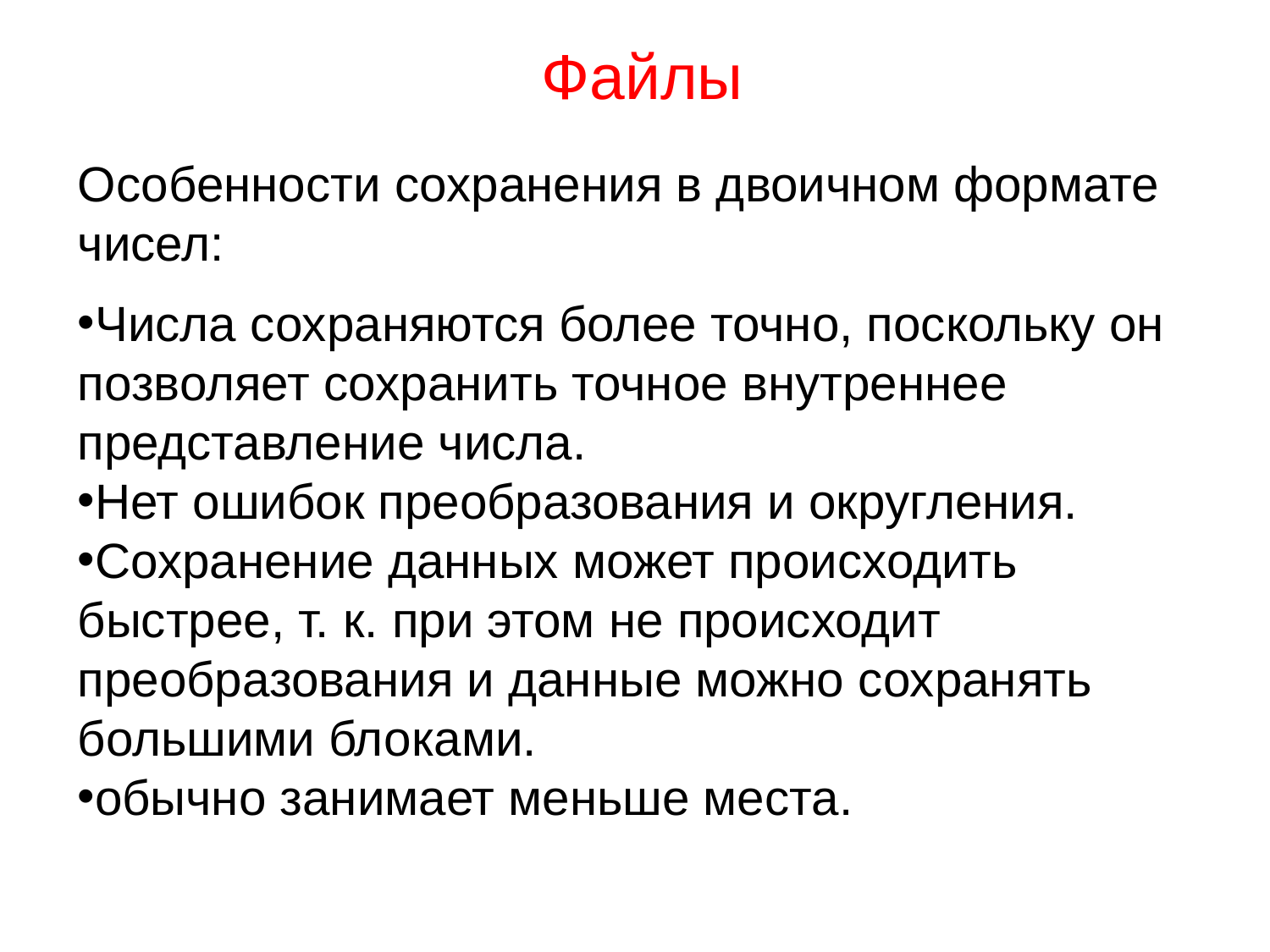

# Файлы
Особенности сохранения в двоичном формате чисел:

Числа сохраняются более точно, поскольку он позволяет сохранить точное внутреннее представление числа.
Нет ошибок преобразования и округления.
Сохранение данных может происходить быстрее, т. к. при этом не происходит преобразования и данные можно сохранять большими блоками.
обычно занимает меньше места.